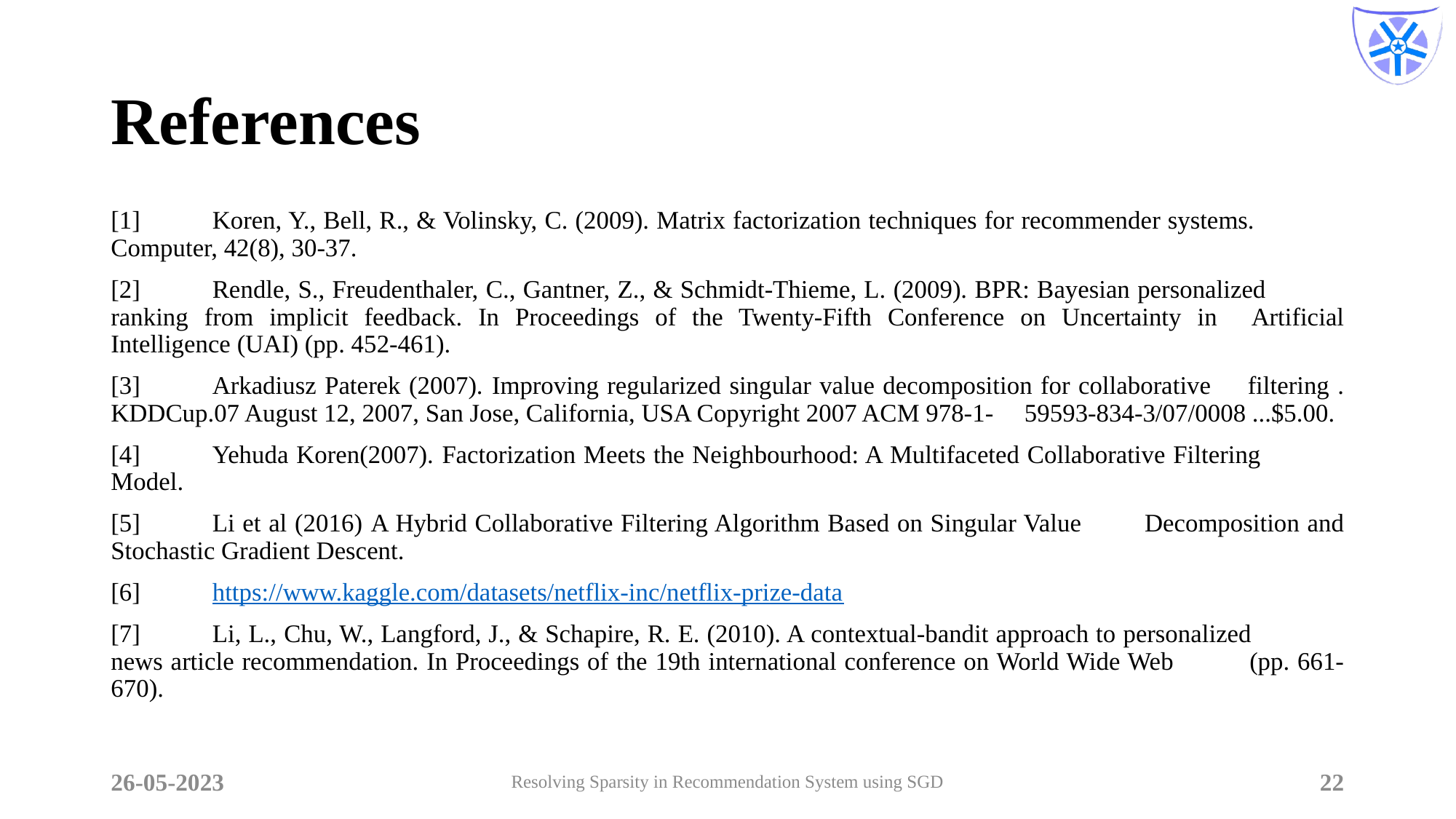

# References
[1]	Koren, Y., Bell, R., & Volinsky, C. (2009). Matrix factorization techniques for recommender systems. 	Computer, 42(8), 30-37.
[2]	Rendle, S., Freudenthaler, C., Gantner, Z., & Schmidt-Thieme, L. (2009). BPR: Bayesian personalized 	ranking from implicit feedback. In Proceedings of the Twenty-Fifth Conference on Uncertainty in 	Artificial Intelligence (UAI) (pp. 452-461).
[3]	Arkadiusz Paterek (2007). Improving regularized singular value decomposition for collaborative 	filtering . KDDCup.07 August 12, 2007, San Jose, California, USA Copyright 2007 ACM 978-1-	59593-834-3/07/0008 ...$5.00.
[4]	Yehuda Koren(2007). Factorization Meets the Neighbourhood: A Multifaceted Collaborative Filtering 	Model.
[5]	Li et al (2016) A Hybrid Collaborative Filtering Algorithm Based on Singular Value 	Decomposition and Stochastic Gradient Descent.
[6]	https://www.kaggle.com/datasets/netflix-inc/netflix-prize-data
[7]	Li, L., Chu, W., Langford, J., & Schapire, R. E. (2010). A contextual-bandit approach to personalized 	news article recommendation. In Proceedings of the 19th international conference on World Wide Web 	(pp. 661-670).

26-05-2023
Resolving Sparsity in Recommendation System using SGD
22